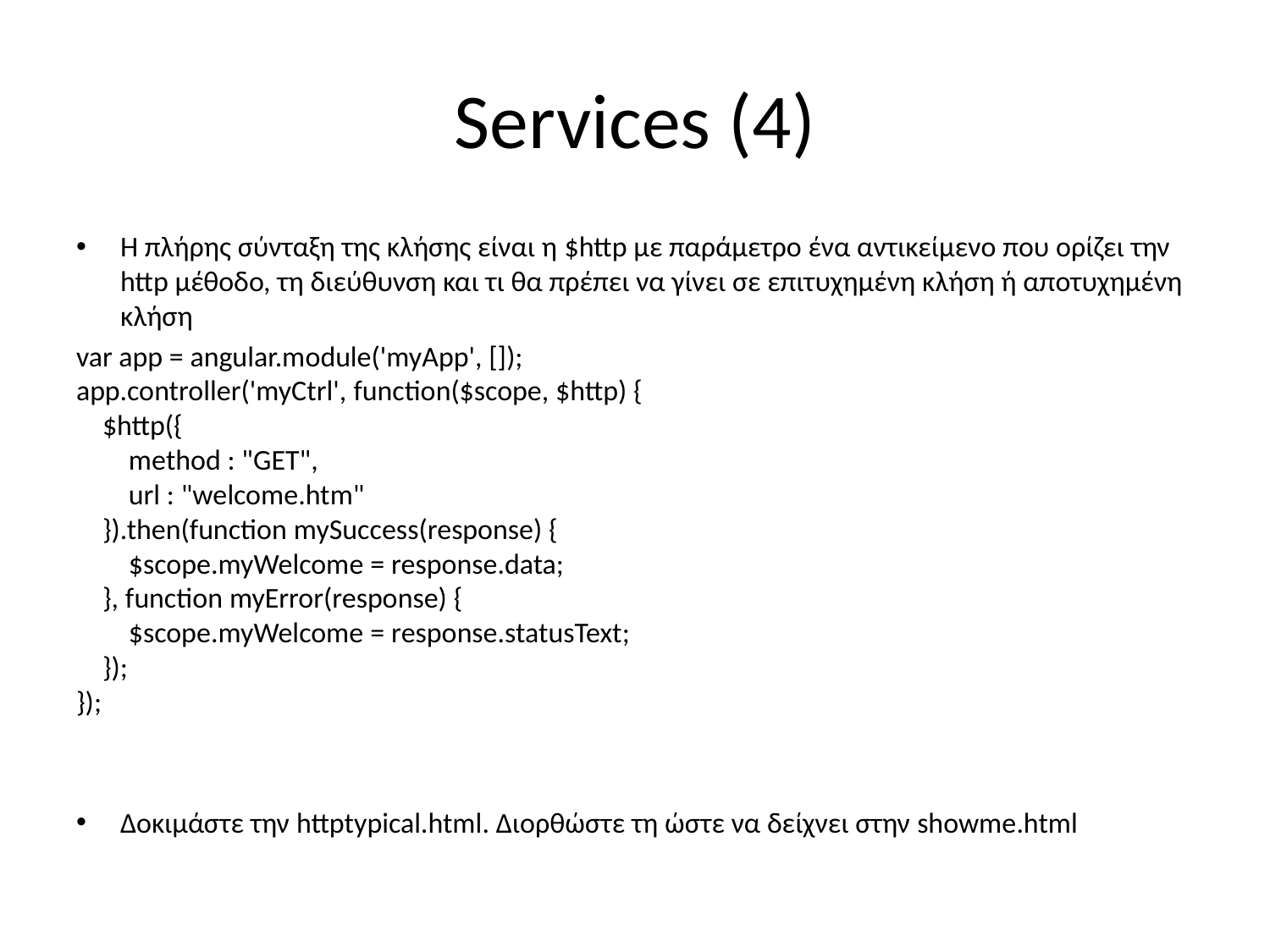

# Services (4)
Η πλήρης σύνταξη της κλήσης είναι η $http με παράμετρο ένα αντικείμενο που ορίζει την http μέθοδο, τη διεύθυνση και τι θα πρέπει να γίνει σε επιτυχημένη κλήση ή αποτυχημένη κλήση
var app = angular.module('myApp', []);
app.controller('myCtrl', function($scope, $http) {
    $http({
        method : "GET",
        url : "welcome.htm"
    }).then(function mySuccess(response) {
        $scope.myWelcome = response.data;
    }, function myError(response) {
        $scope.myWelcome = response.statusText;
    });
});

Δοκιμάστε την httptypical.html. Διορθώστε τη ώστε να δείχνει στην showme.html